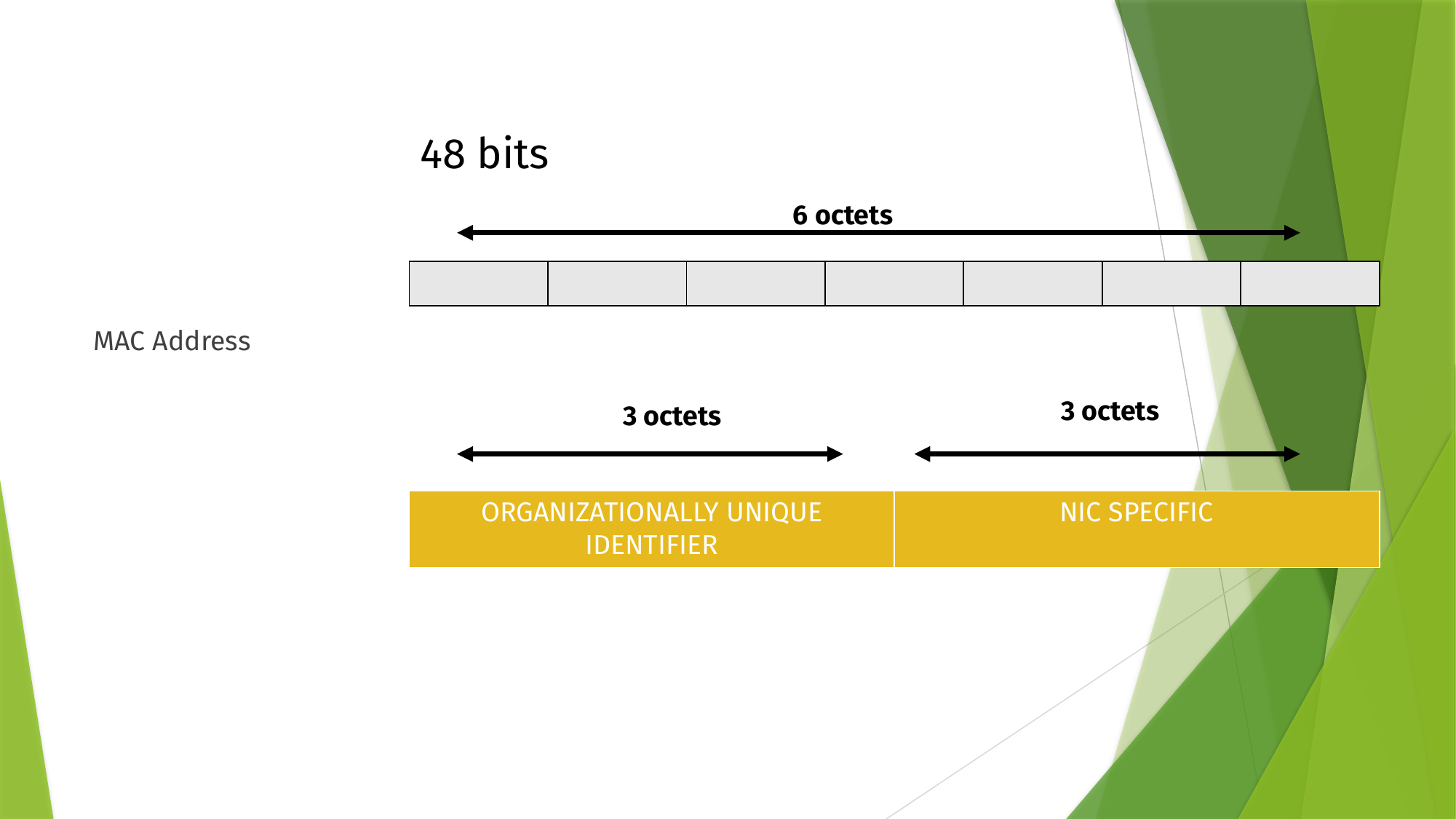

48 bits
6 octets
|  |  |  |  |  |  |  |
| --- | --- | --- | --- | --- | --- | --- |
MAC Address
3 octets
3 octets
| ORGANIZATIONALLY UNIQUE IDENTIFIER | NIC SPECIFIC |
| --- | --- |